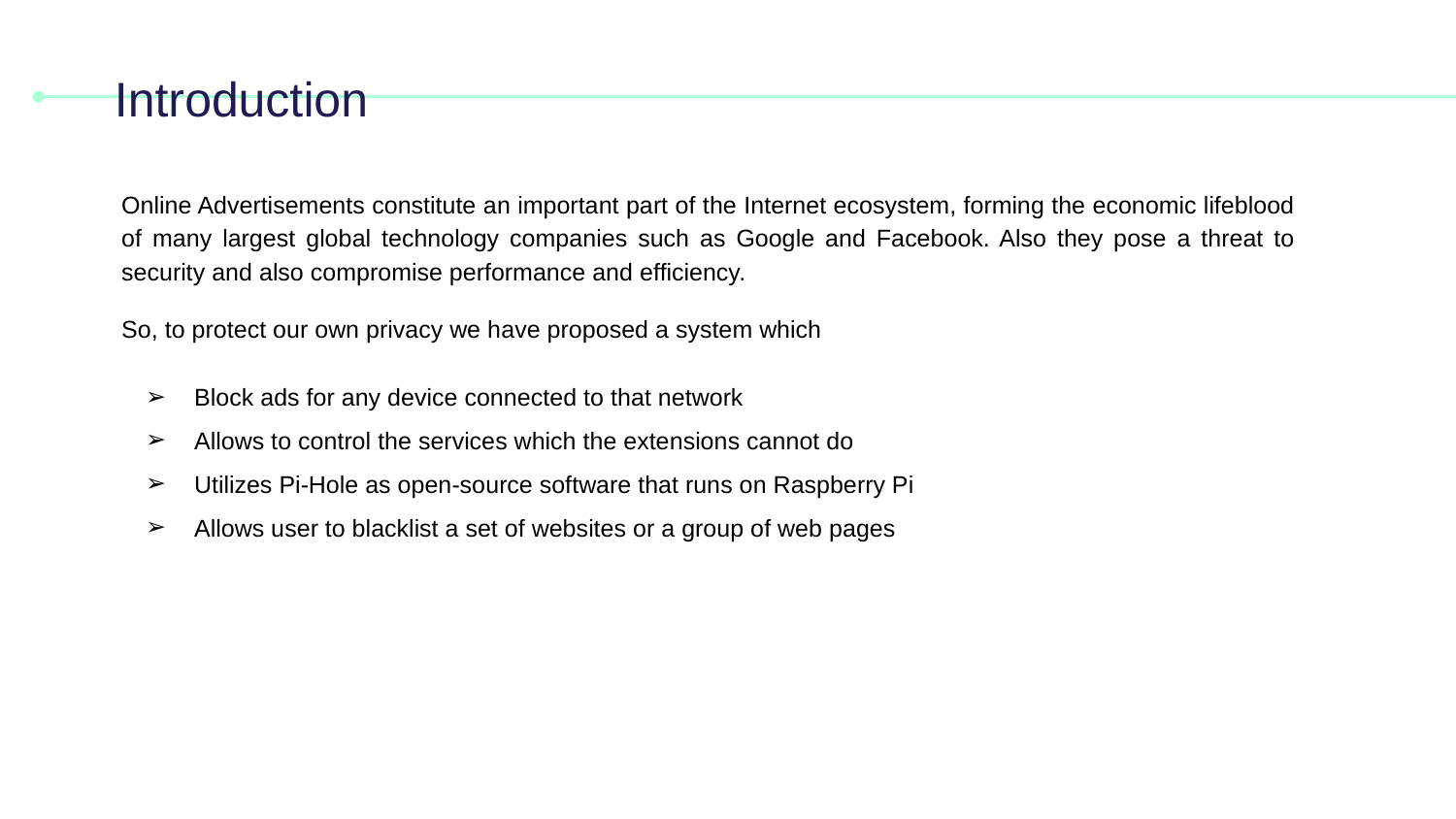

# Introduction
Online Advertisements constitute an important part of the Internet ecosystem, forming the economic lifeblood of many largest global technology companies such as Google and Facebook. Also they pose a threat to security and also compromise performance and efficiency.
So, to protect our own privacy we have proposed a system which
Block ads for any device connected to that network
Allows to control the services which the extensions cannot do
Utilizes Pi-Hole as open-source software that runs on Raspberry Pi
Allows user to blacklist a set of websites or a group of web pages